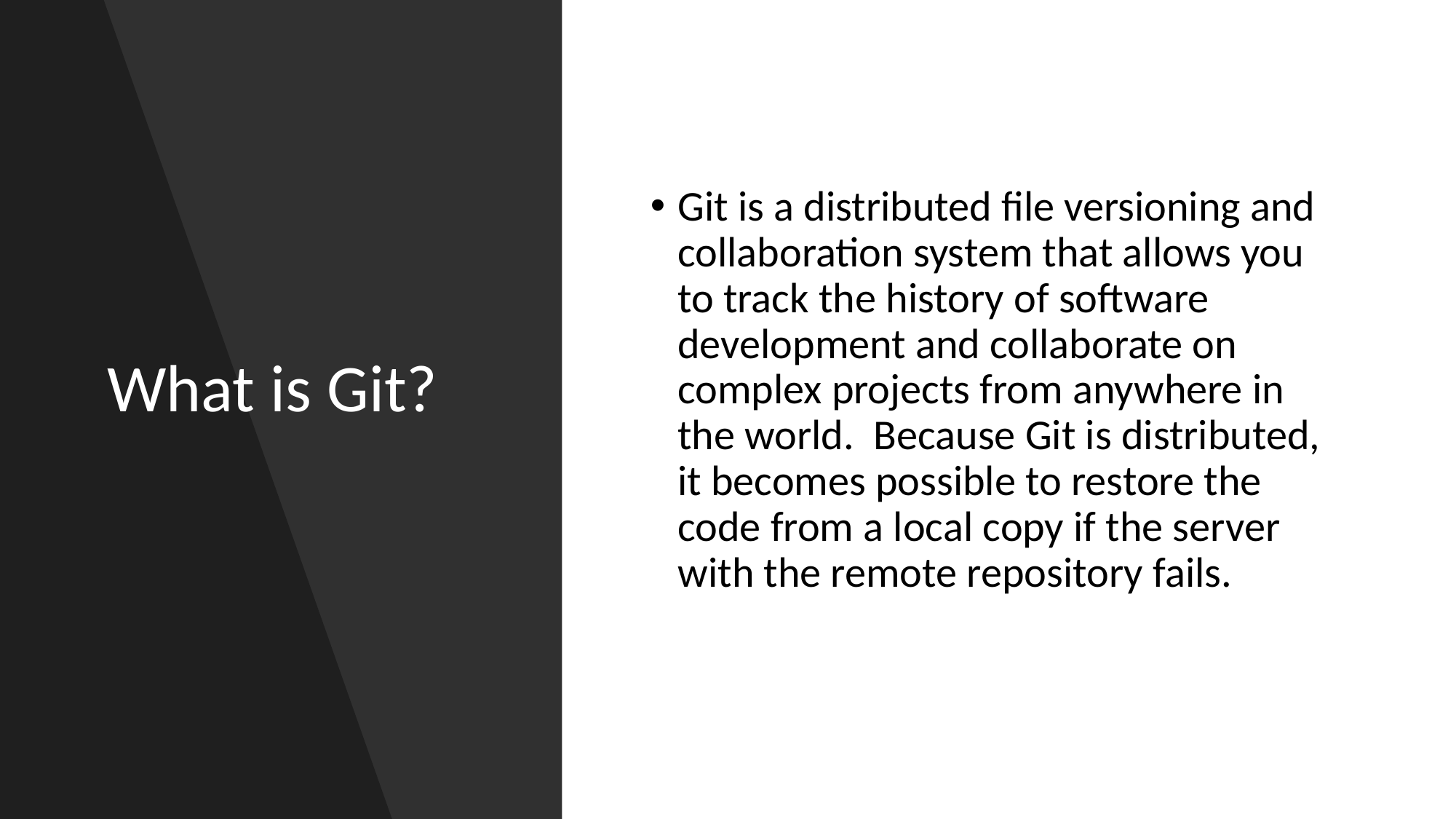

# What is Git?
Git is a distributed file versioning and collaboration system that allows you to track the history of software development and collaborate on complex projects from anywhere in the world.  Because Git is distributed, it becomes possible to restore the code from a local copy if the server with the remote repository fails.